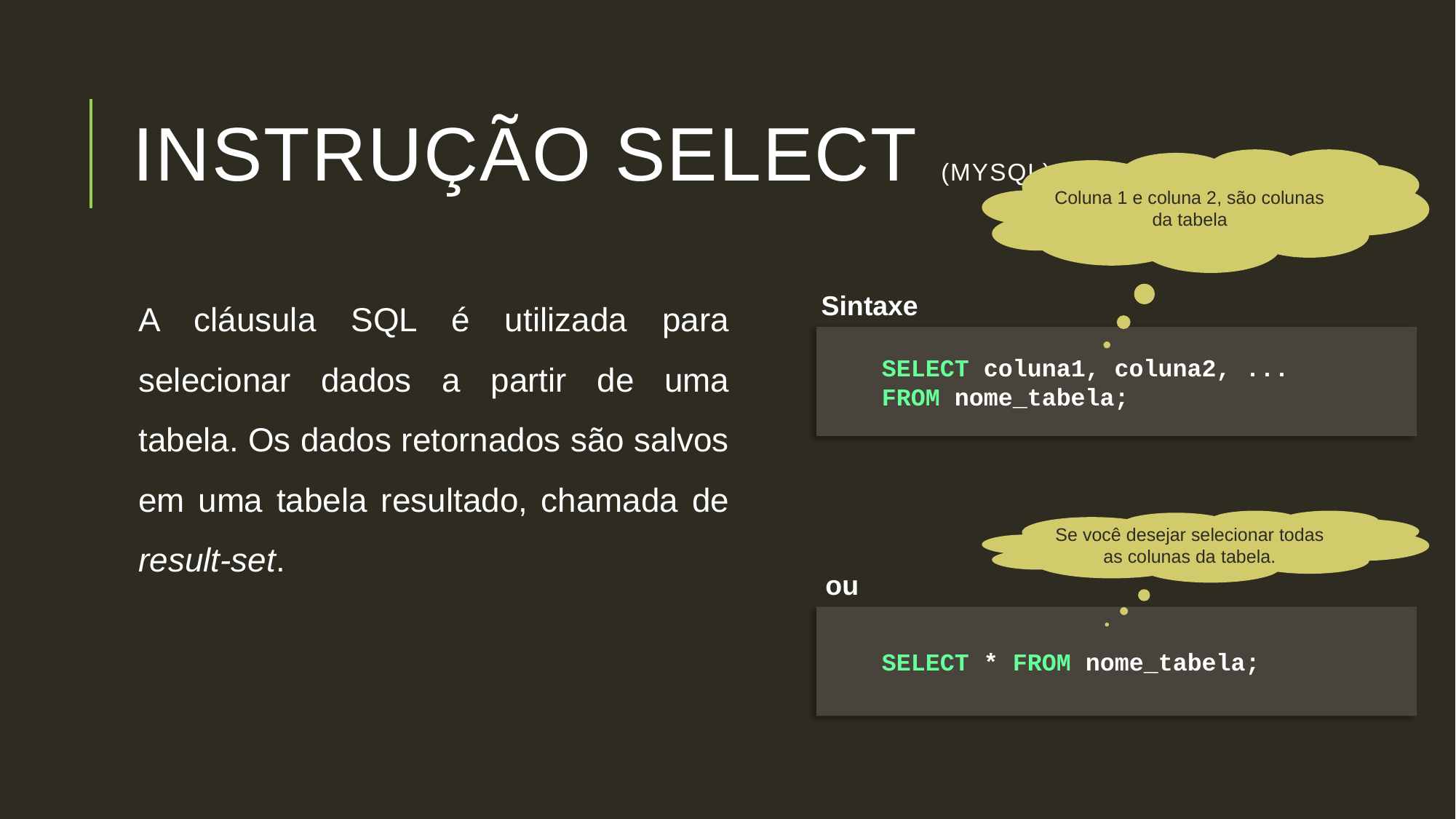

# Instrução select (mysql)
Coluna 1 e coluna 2, são colunas da tabela
A cláusula SQL é utilizada para selecionar dados a partir de uma tabela. Os dados retornados são salvos em uma tabela resultado, chamada de result-set.

Sintaxe
SELECT coluna1, coluna2, ...
FROM nome_tabela;
Se você desejar selecionar todas as colunas da tabela.
ou
SELECT * FROM nome_tabela;